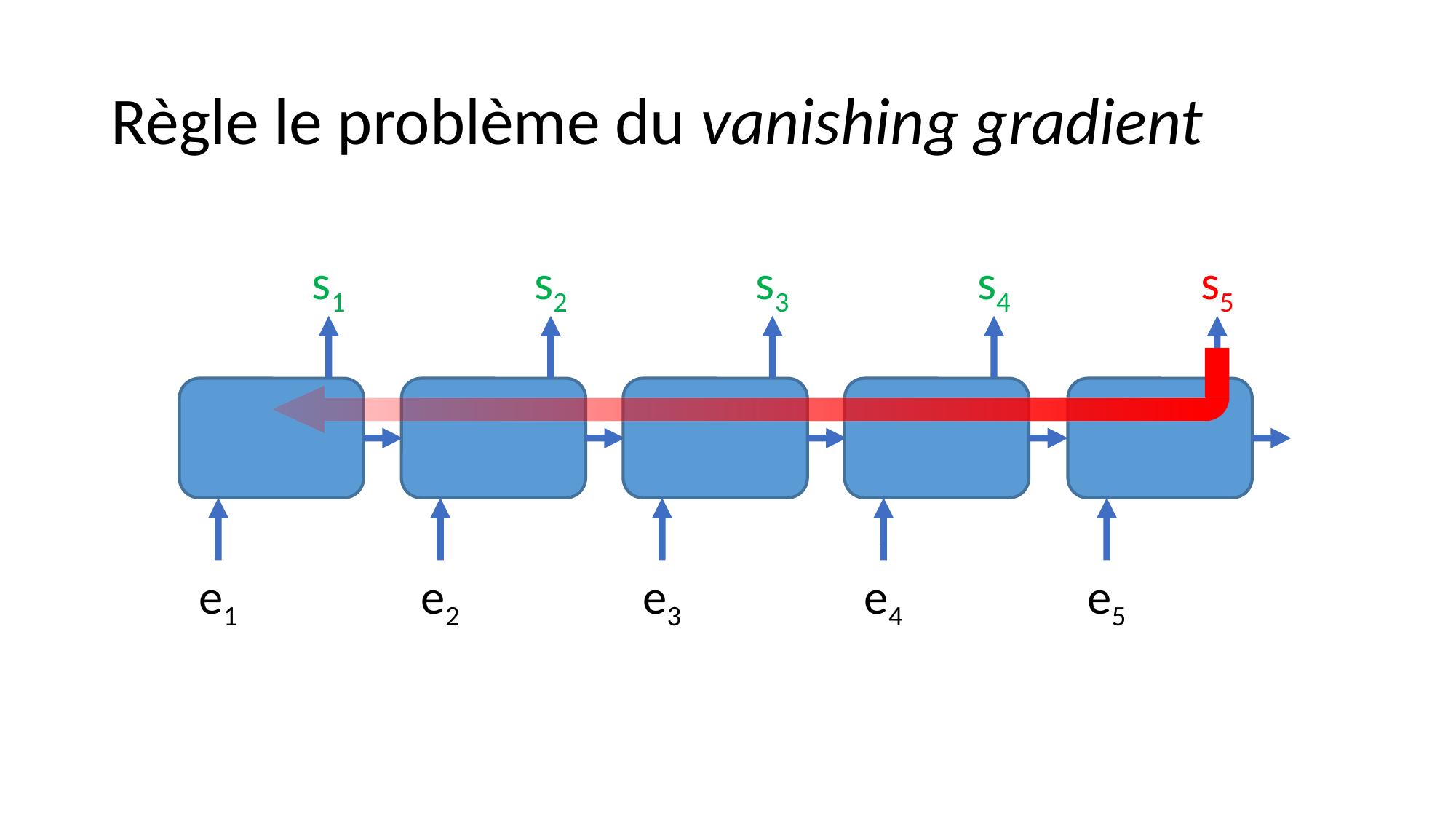

Règle le problème du vanishing gradient
s1
s2
s3
s4
s5

e1
e2
e3
e4
e5